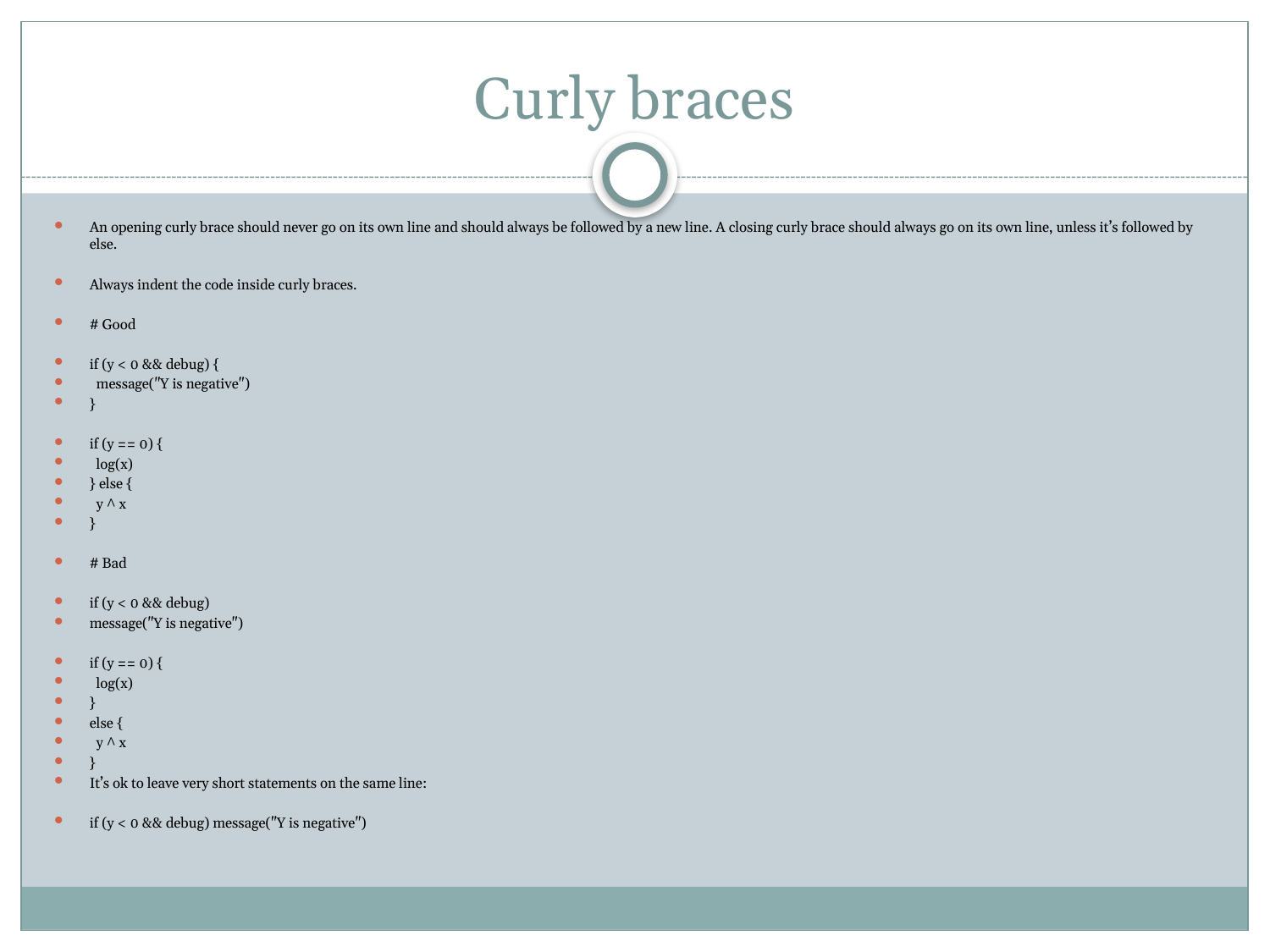

# Curly braces
An opening curly brace should never go on its own line and should always be followed by a new line. A closing curly brace should always go on its own line, unless it’s followed by else.

Always indent the code inside curly braces.

# Good

if (y < 0 && debug) {
  message("Y is negative")
}

if (y == 0) {
  log(x)
} else {
  y ^ x
}

# Bad

if (y < 0 && debug)
message("Y is negative")

if (y == 0) {
  log(x)
}
else {
  y ^ x
}
It’s ok to leave very short statements on the same line:

if (y < 0 && debug) message("Y is negative")